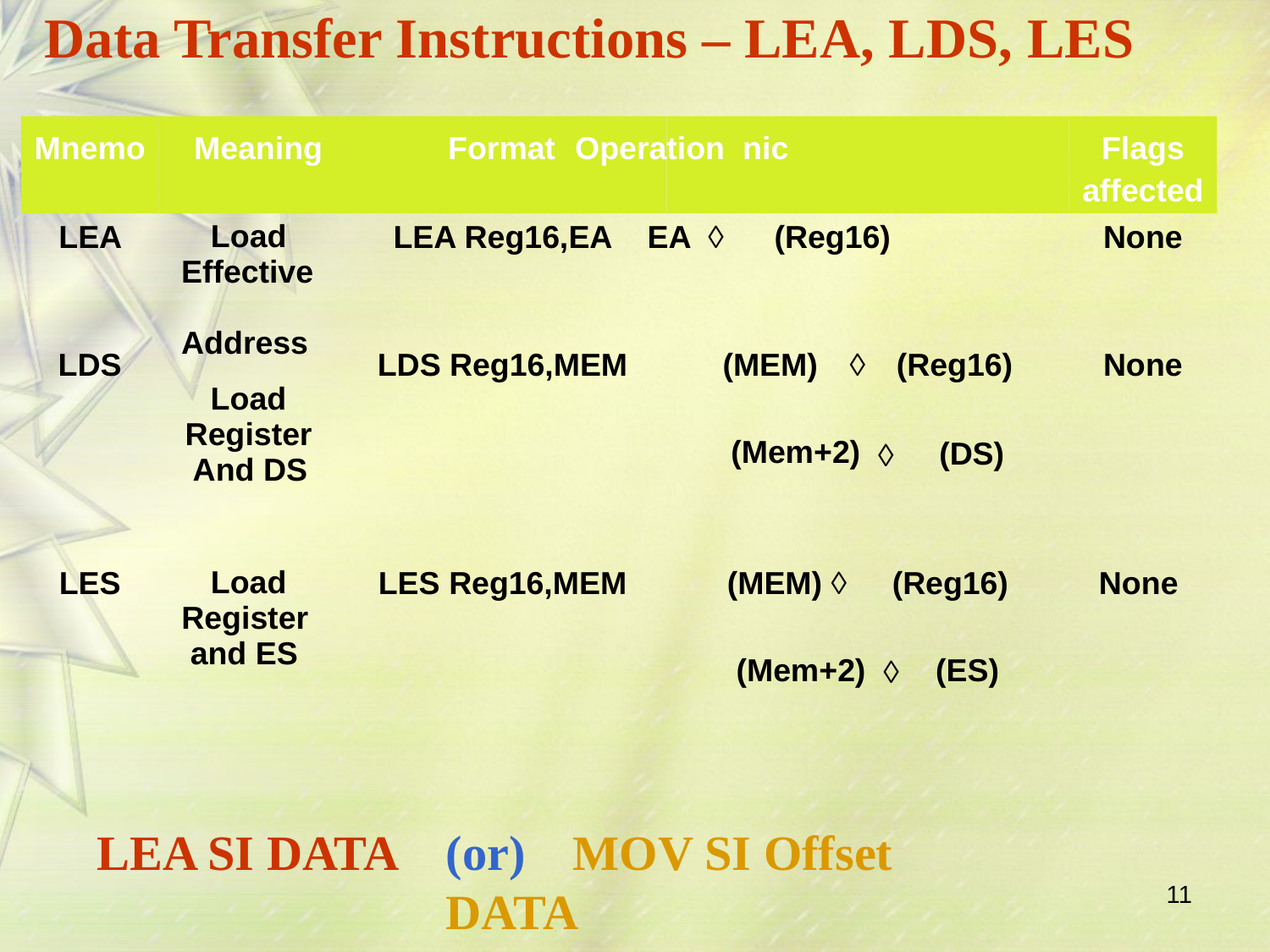

# Data Transfer Instructions – LEA, LDS, LES

Mnemo	Meaning	Format	Operation  nic
Flags  affected
LEA
Load  Effective  Address
Load  Register  And DS
LEA Reg16,EA	EA  ◊	(Reg16)
None
LDS
LDS Reg16,MEM
(MEM)	◊
(Reg16)

(DS)
None
(Mem+2)
LES
Load  Register  and ES
LES Reg16,MEM
(MEM) ◊
(Reg16)
None
(Mem+2)
(ES)
LEA SI DATA
(or)	MOV SI Offset DATA
11